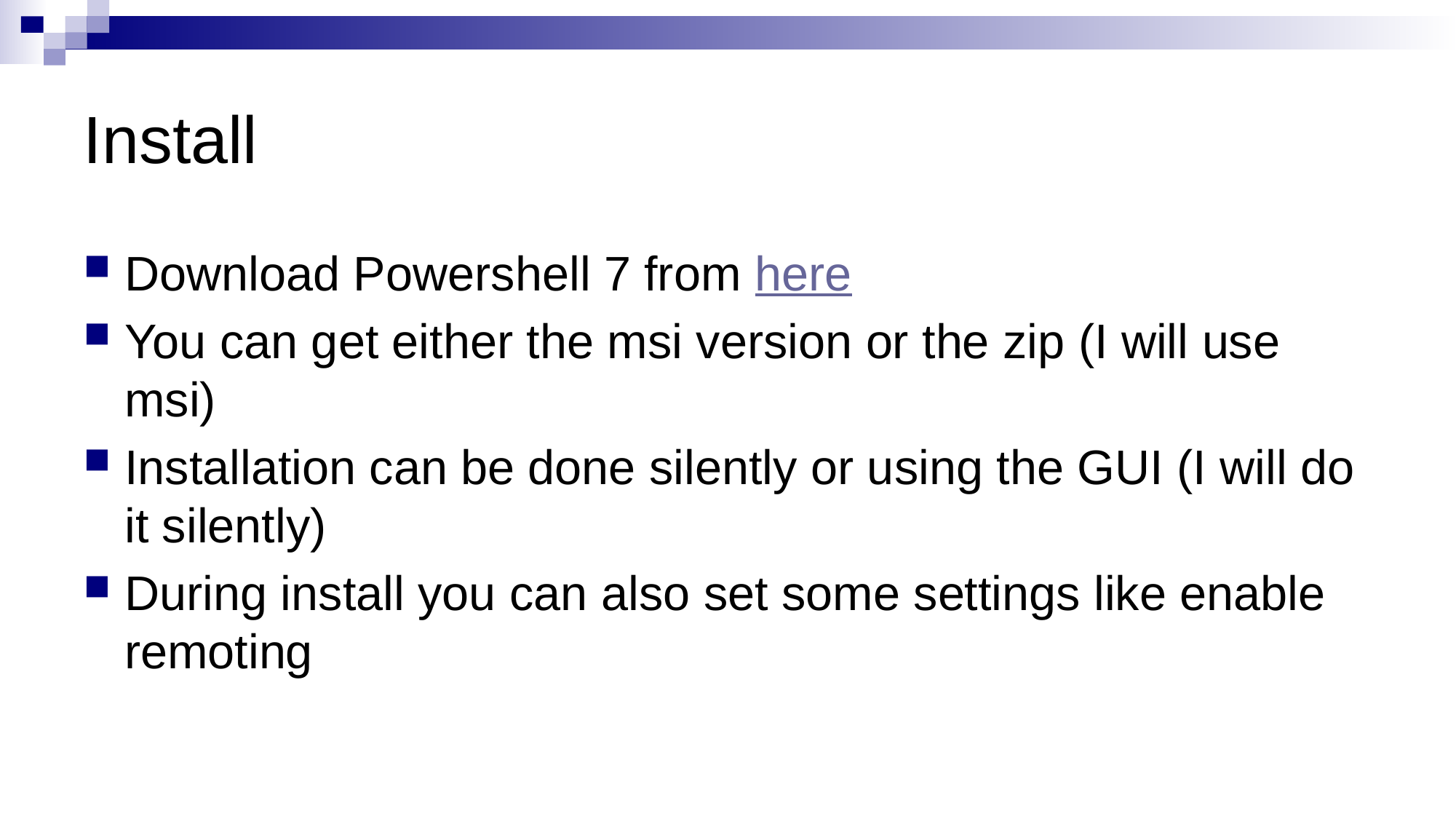

# Install
Download Powershell 7 from here
You can get either the msi version or the zip (I will use msi)
Installation can be done silently or using the GUI (I will do it silently)
During install you can also set some settings like enable remoting